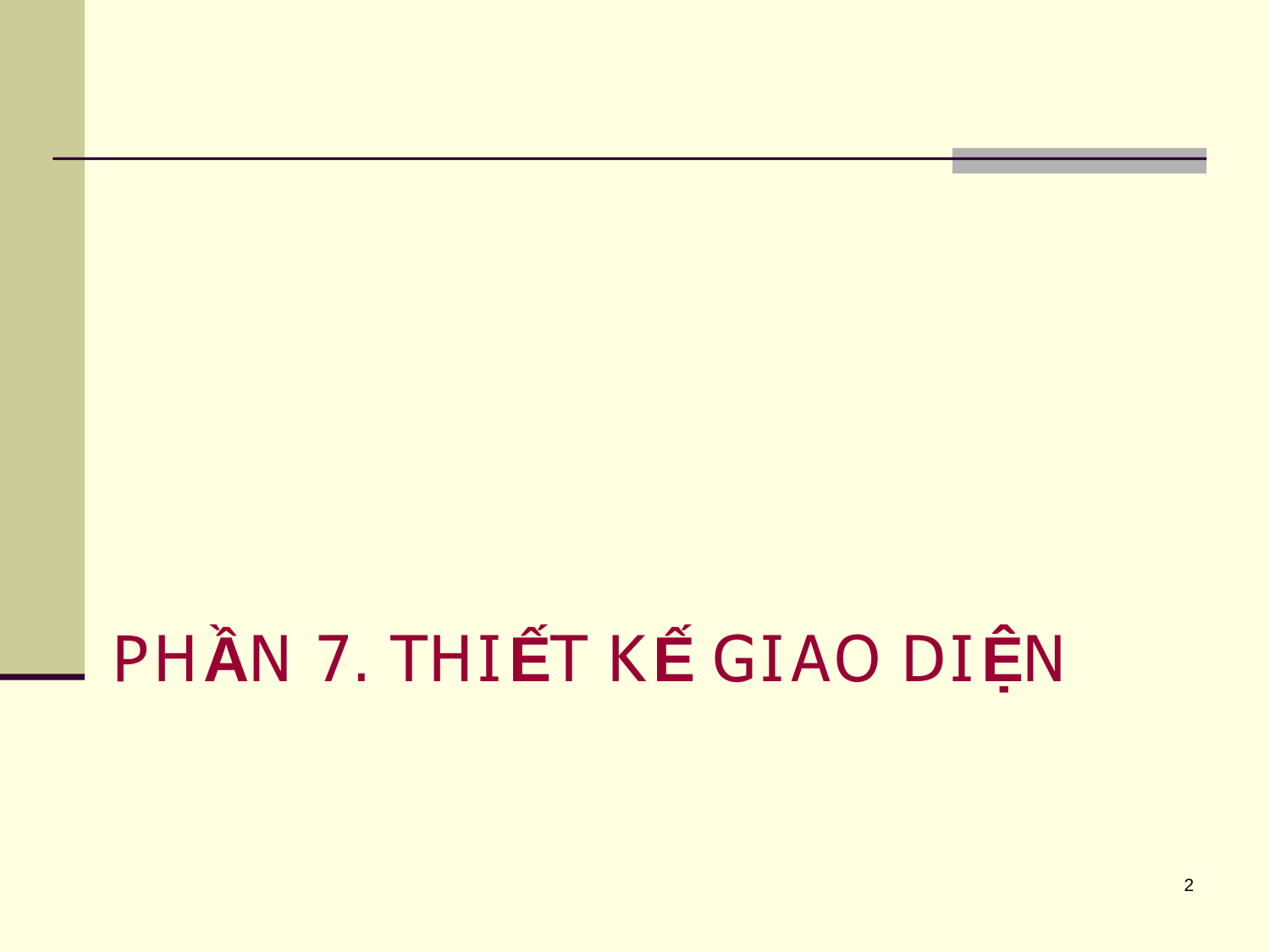

# PHẦN 7. THIẾT kế giao diện
2